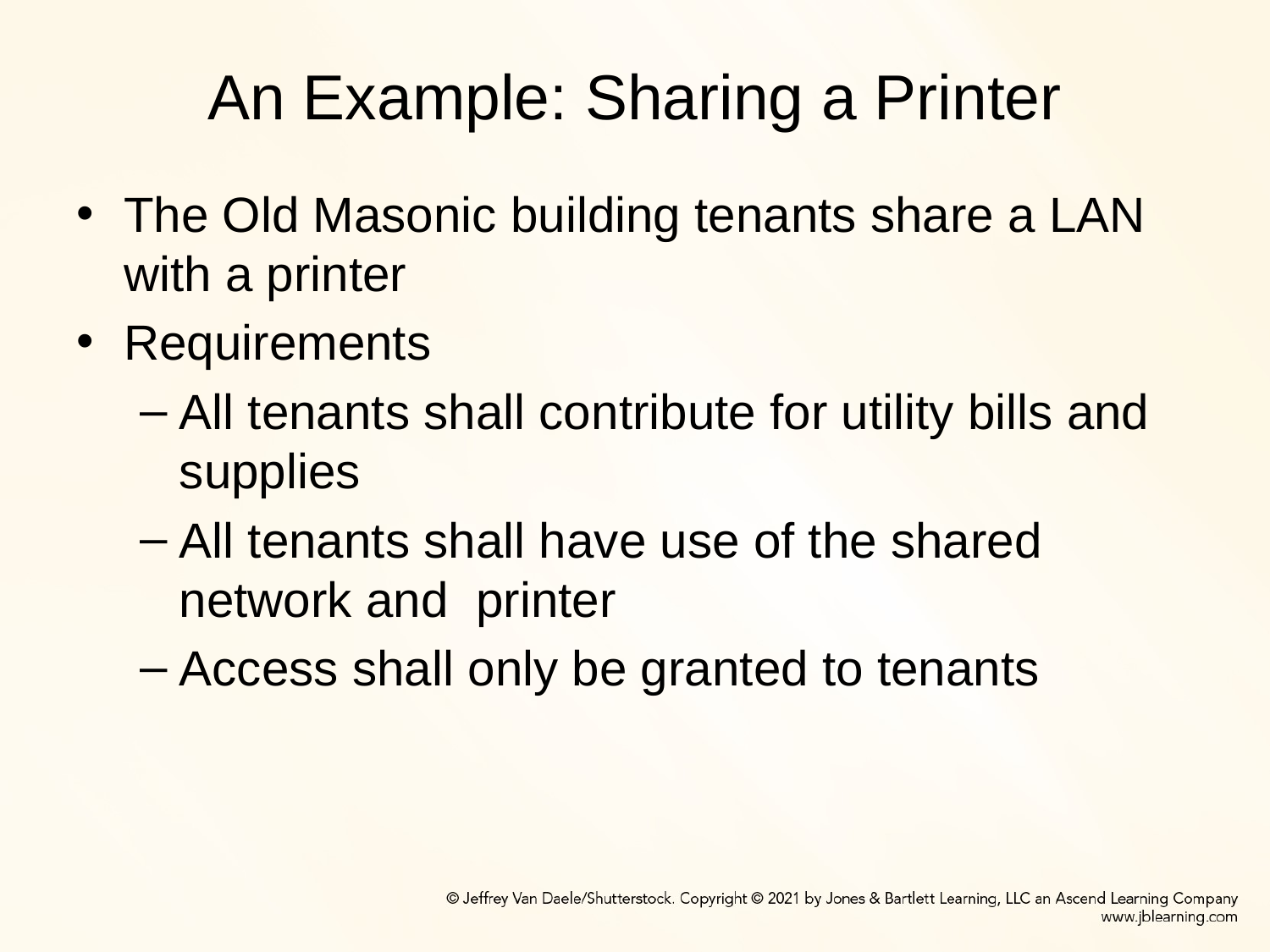

# An Example: Sharing a Printer
The Old Masonic building tenants share a LAN with a printer
Requirements
All tenants shall contribute for utility bills and supplies
All tenants shall have use of the shared network and  printer
Access shall only be granted to tenants